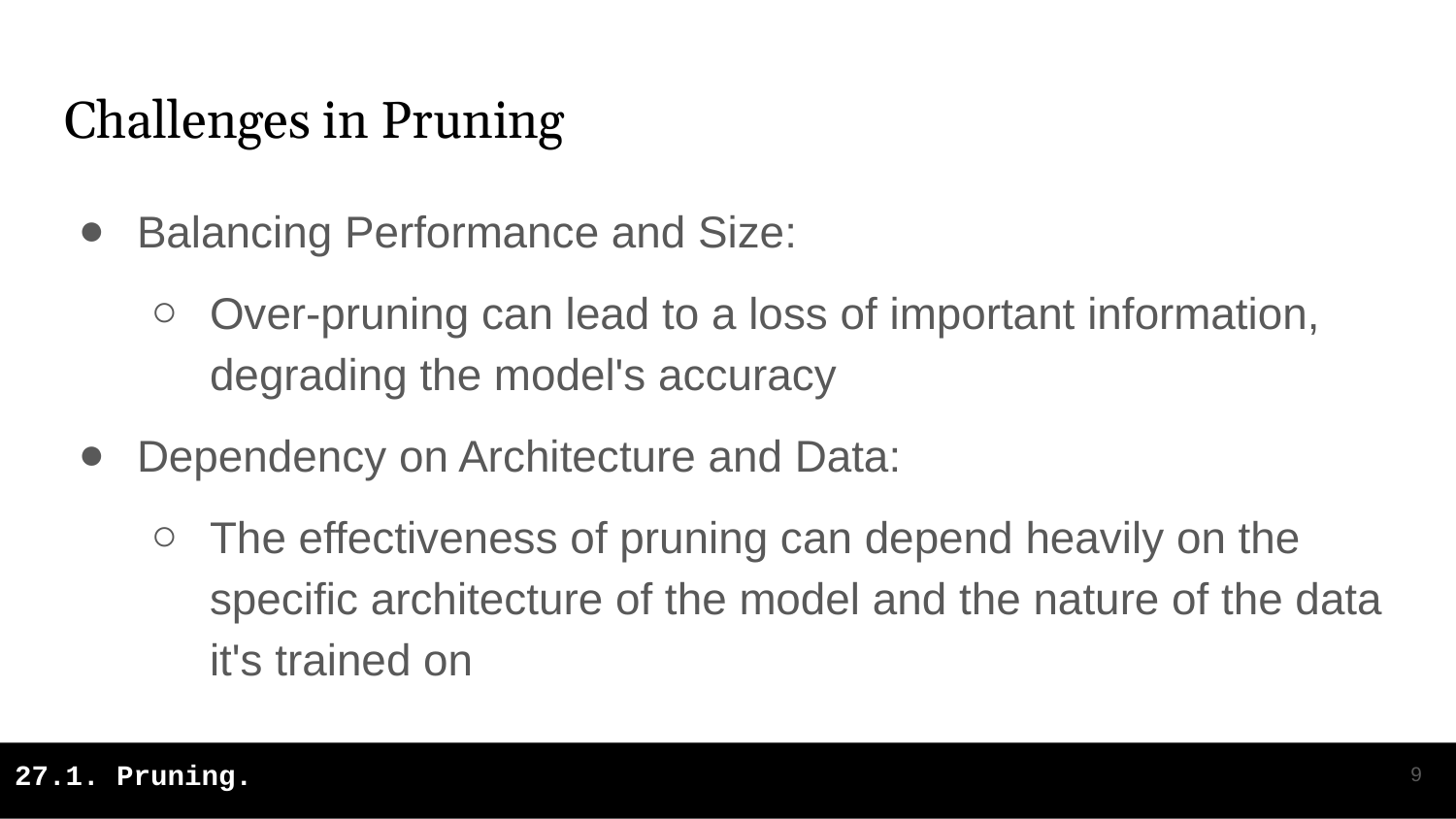

# Challenges in Pruning
Balancing Performance and Size:
Over-pruning can lead to a loss of important information, degrading the model's accuracy
Dependency on Architecture and Data:
The effectiveness of pruning can depend heavily on the specific architecture of the model and the nature of the data it's trained on
9
27.1. Pruning.